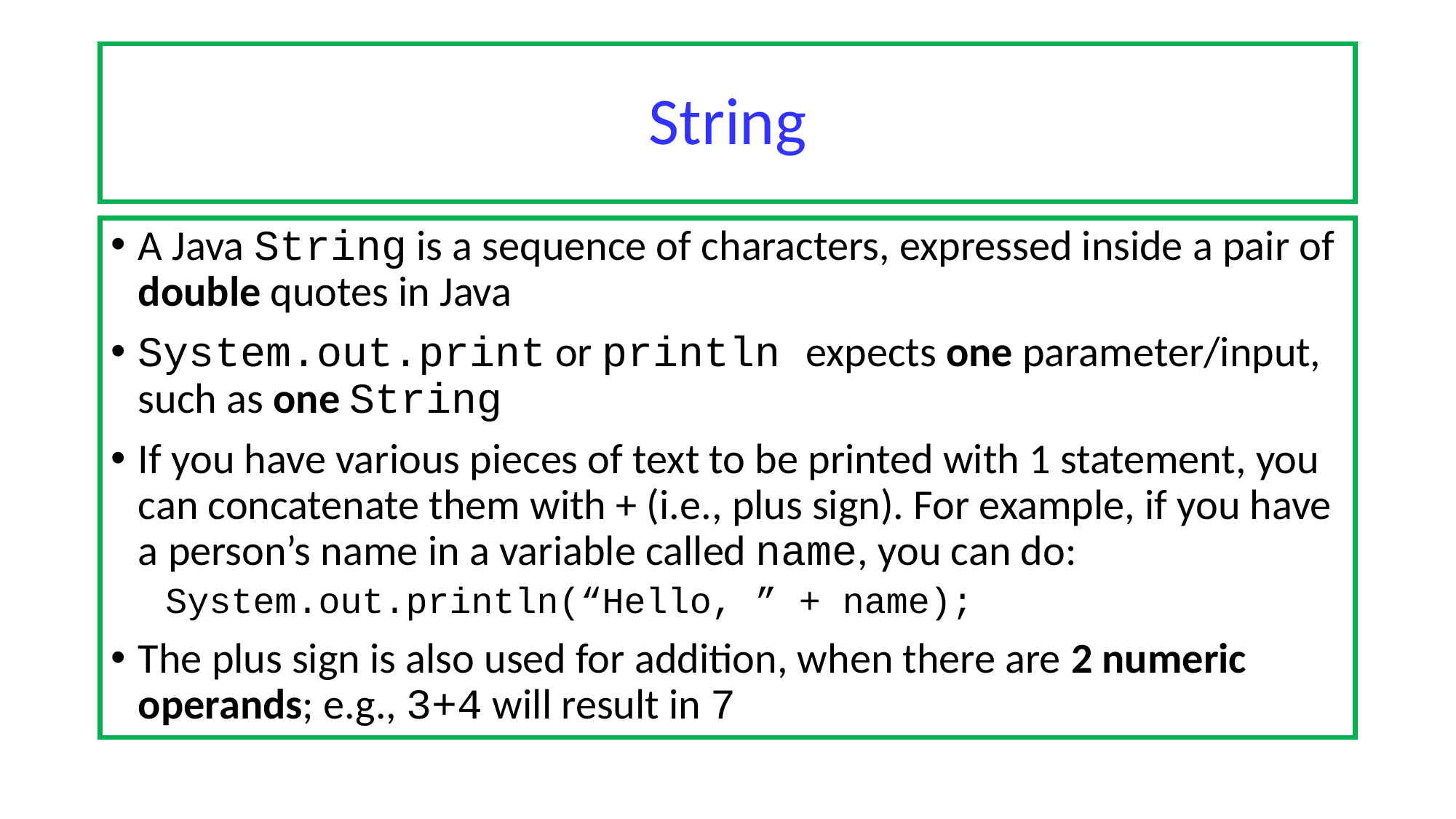

# String
A Java String is a sequence of characters, expressed inside a pair of double quotes in Java
System.out.print or println expects one parameter/input, such as one String
If you have various pieces of text to be printed with 1 statement, you can concatenate them with + (i.e., plus sign). For example, if you have a person’s name in a variable called name, you can do:
System.out.println(“Hello, ” + name);
The plus sign is also used for addition, when there are 2 numeric operands; e.g., 3+4 will result in 7